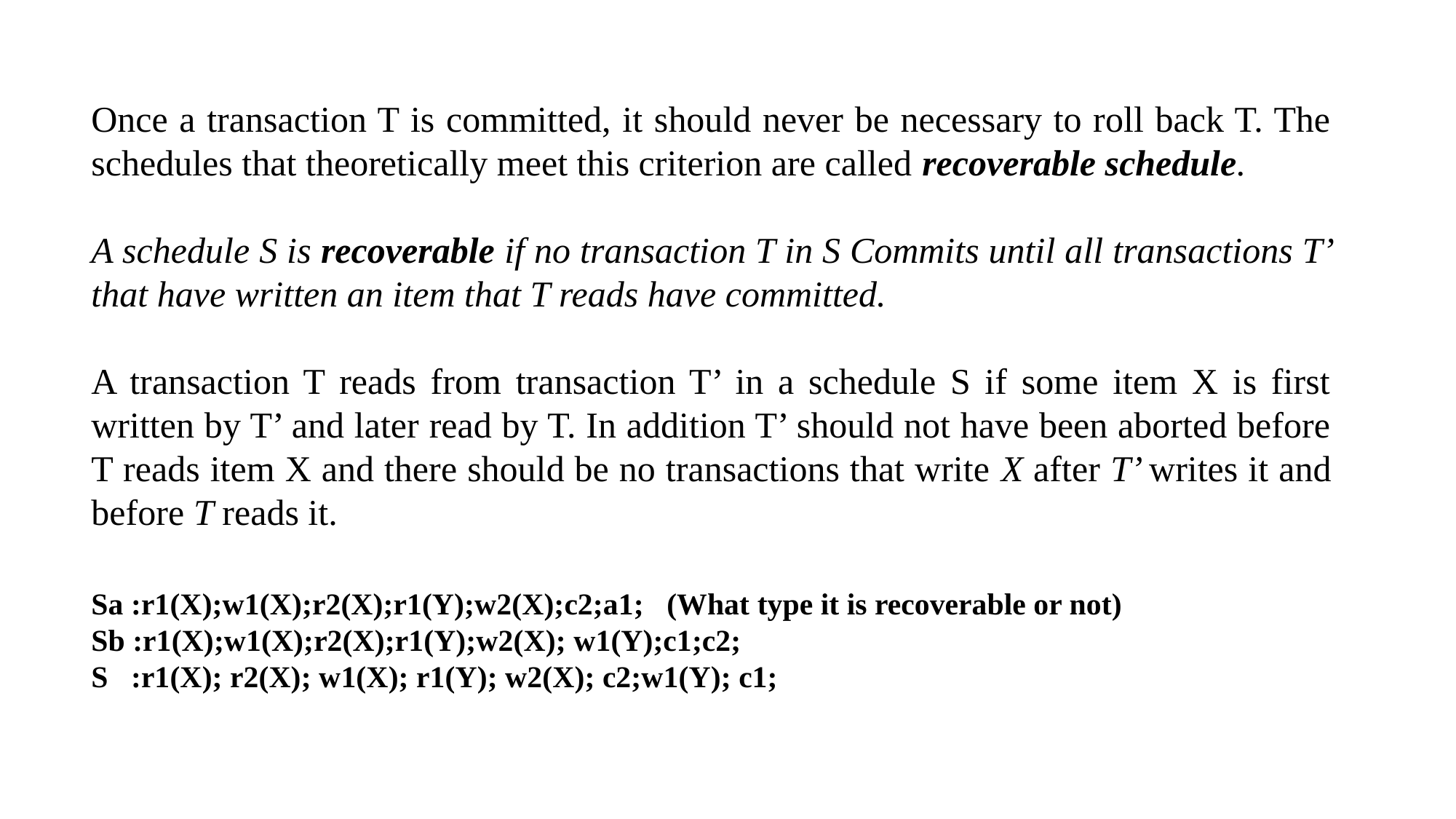

Once a transaction T is committed, it should never be necessary to roll back T. The schedules that theoretically meet this criterion are called recoverable schedule.

A schedule S is recoverable if no transaction T in S Commits until all transactions T’ that have written an item that T reads have committed.

A transaction T reads from transaction T’ in a schedule S if some item X is first written by T’ and later read by T. In addition T’ should not have been aborted before T reads item X and there should be no transactions that write X after T’ writes it and before T reads it.

Sa :r1(X);w1(X);r2(X);r1(Y);w2(X);c2;a1;   (What type it is recoverable or not)
Sb :r1(X);w1(X);r2(X);r1(Y);w2(X); w1(Y);c1;c2;
S   :r1(X); r2(X); w1(X); r1(Y); w2(X); c2;w1(Y); c1;